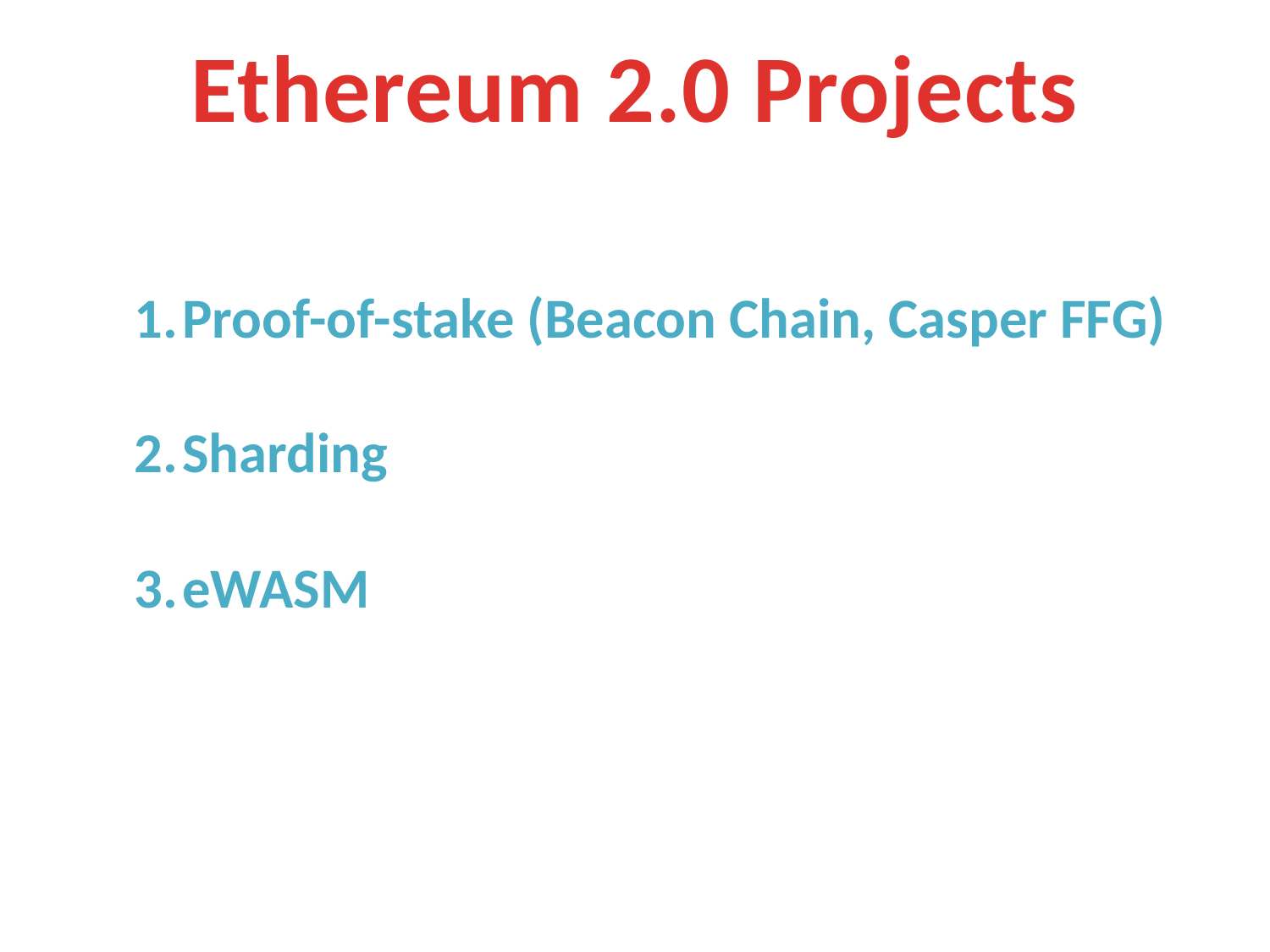

Ethereum 2.0 Projects
Proof-of-stake (Beacon Chain, Casper FFG)

Sharding

eWASM